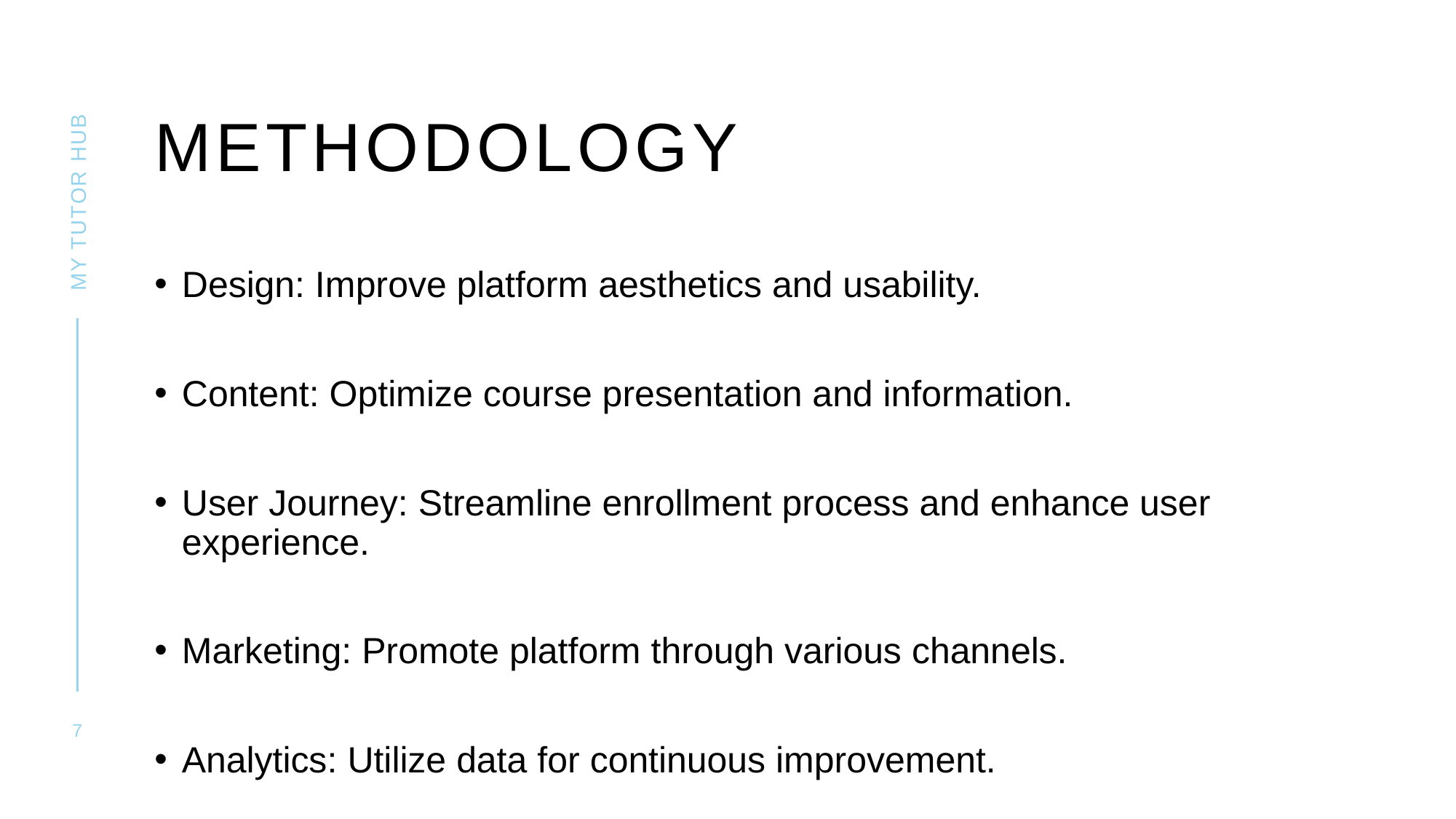

# Methodology
My tutor hub
Design: Improve platform aesthetics and usability.

Content: Optimize course presentation and information.

User Journey: Streamline enrollment process and enhance user experience.

Marketing: Promote platform through various channels.

Analytics: Utilize data for continuous improvement.
7